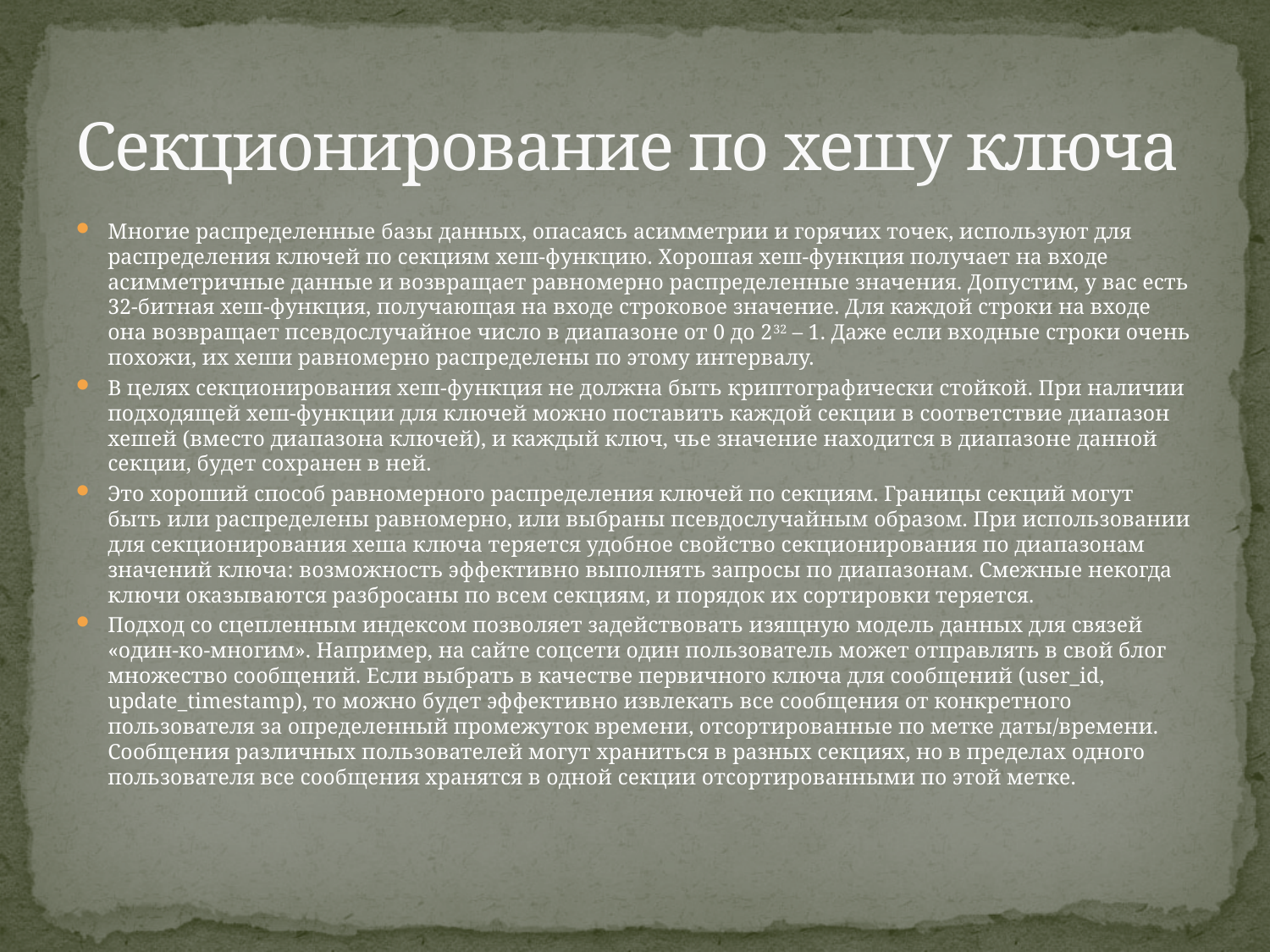

# Секционирование по хешу ключа
Многие распределенные базы данных, опасаясь асимметрии и горячих точек, используют для распределения ключей по секциям хеш-функцию. Хорошая хеш-функция получает на входе асимметричные данные и возвращает равномерно распределенные значения. Допустим, у вас есть 32-битная хеш-функция, получающая на входе строковое значение. Для каждой строки на входе она возвращает псевдослучайное число в диапазоне от 0 до 232 – 1. Даже если входные строки очень похожи, их хеши равномерно распределены по этому интервалу.
В целях секционирования хеш-функция не должна быть криптографически стойкой. При наличии подходящей хеш-функции для ключей можно поставить каждой секции в соответствие диапазон хешей (вместо диапазона ключей), и каждый ключ, чье значение находится в диапазоне данной секции, будет сохранен в ней.
Это хороший способ равномерного распределения ключей по секциям. Границы секций могут быть или распределены равномерно, или выбраны псевдослучайным образом. При использовании для секционирования хеша ключа теряется удобное свойство секционирования по диапазонам значений ключа: возможность эффективно выполнять запросы по диапазонам. Смежные некогда ключи оказываются разбросаны по всем секциям, и порядок их сортировки теряется.
Подход со сцепленным индексом позволяет задействовать изящную модель данных для связей «один-ко-многим». Например, на сайте соцсети один пользователь может отправлять в свой блог множество сообщений. Если выбрать в качестве первичного ключа для сообщений (user_id, update_timestamp), то можно будет эффективно извлекать все сообщения от конкретного пользователя за определенный промежуток времени, отсортированные по метке даты/времени. Сообщения различных пользователей могут храниться в разных секциях, но в пределах одного пользователя все сообщения хранятся в одной секции отсортированными по этой метке.